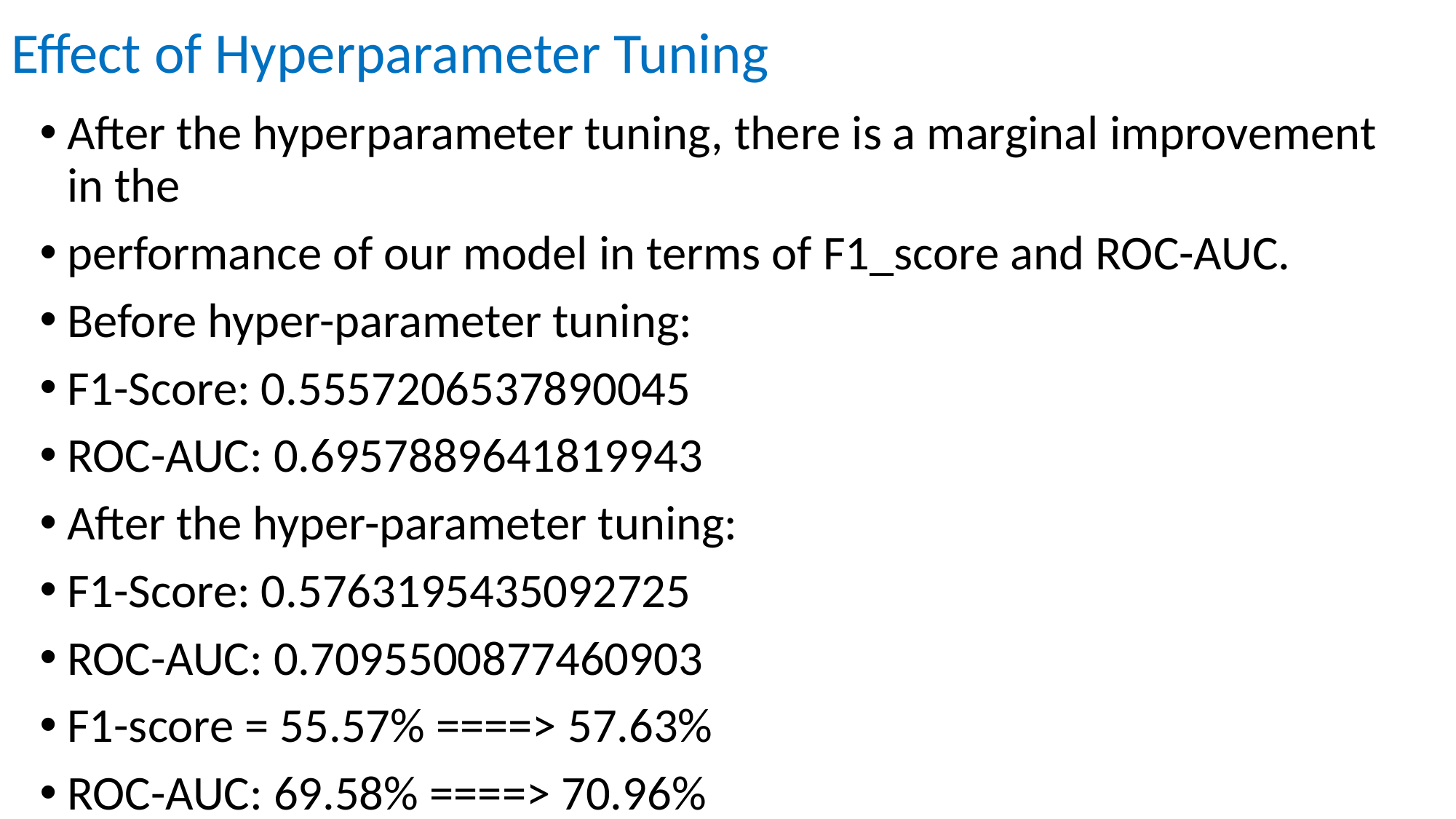

# Effect of Hyperparameter Tuning
After the hyperparameter tuning, there is a marginal improvement in the
performance of our model in terms of F1_score and ROC-AUC.
Before hyper-parameter tuning:
F1-Score: 0.5557206537890045
ROC-AUC: 0.6957889641819943
After the hyper-parameter tuning:
F1-Score: 0.5763195435092725
ROC-AUC: 0.7095500877460903
F1-score = 55.57% ====> 57.63%
ROC-AUC: 69.58% ====> 70.96%